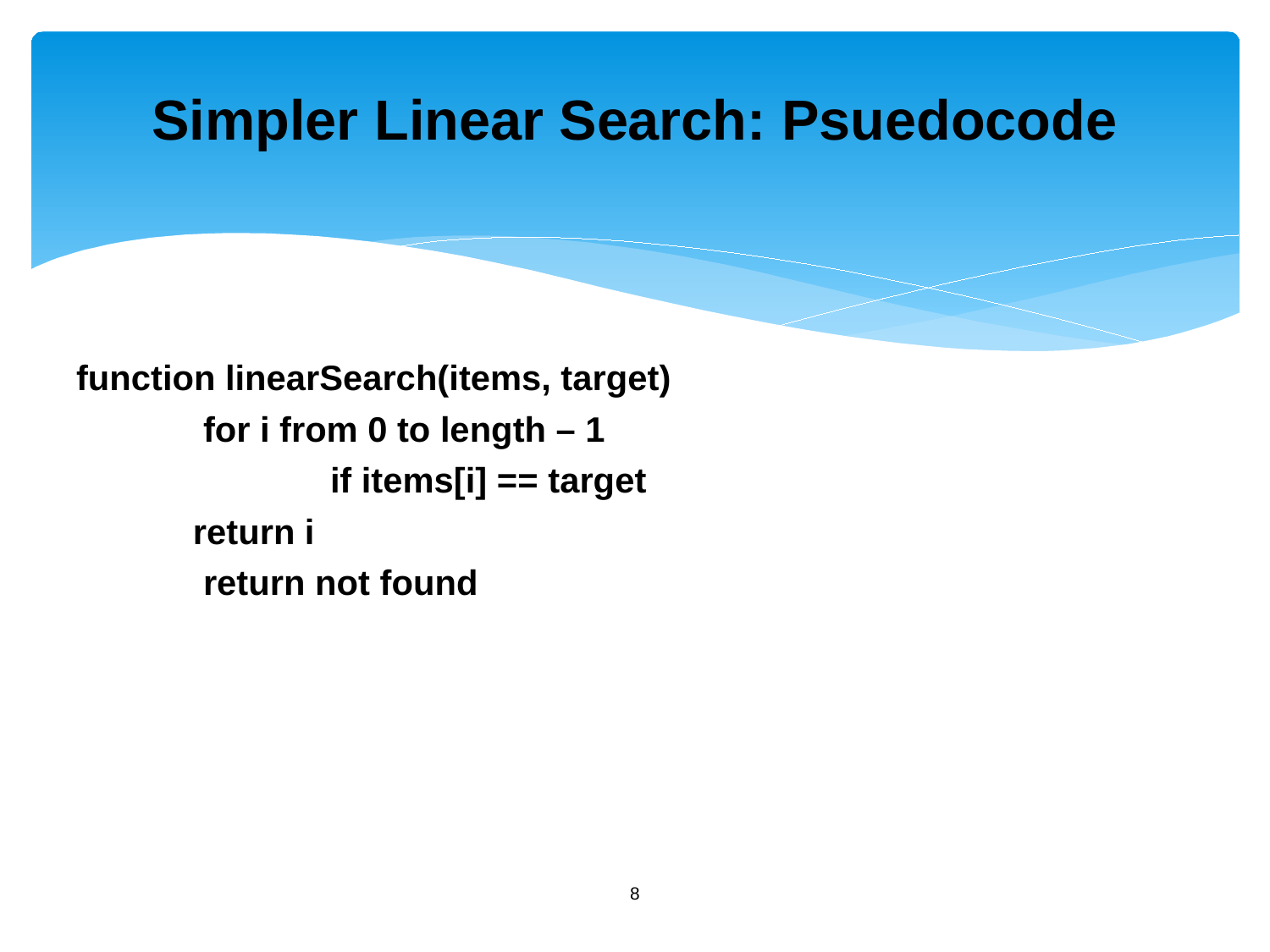

Simpler Linear Search: Psuedocode
function linearSearch(items, target)
	for i from 0 to length – 1
		if items[i] == target
            return i
	return not found

8